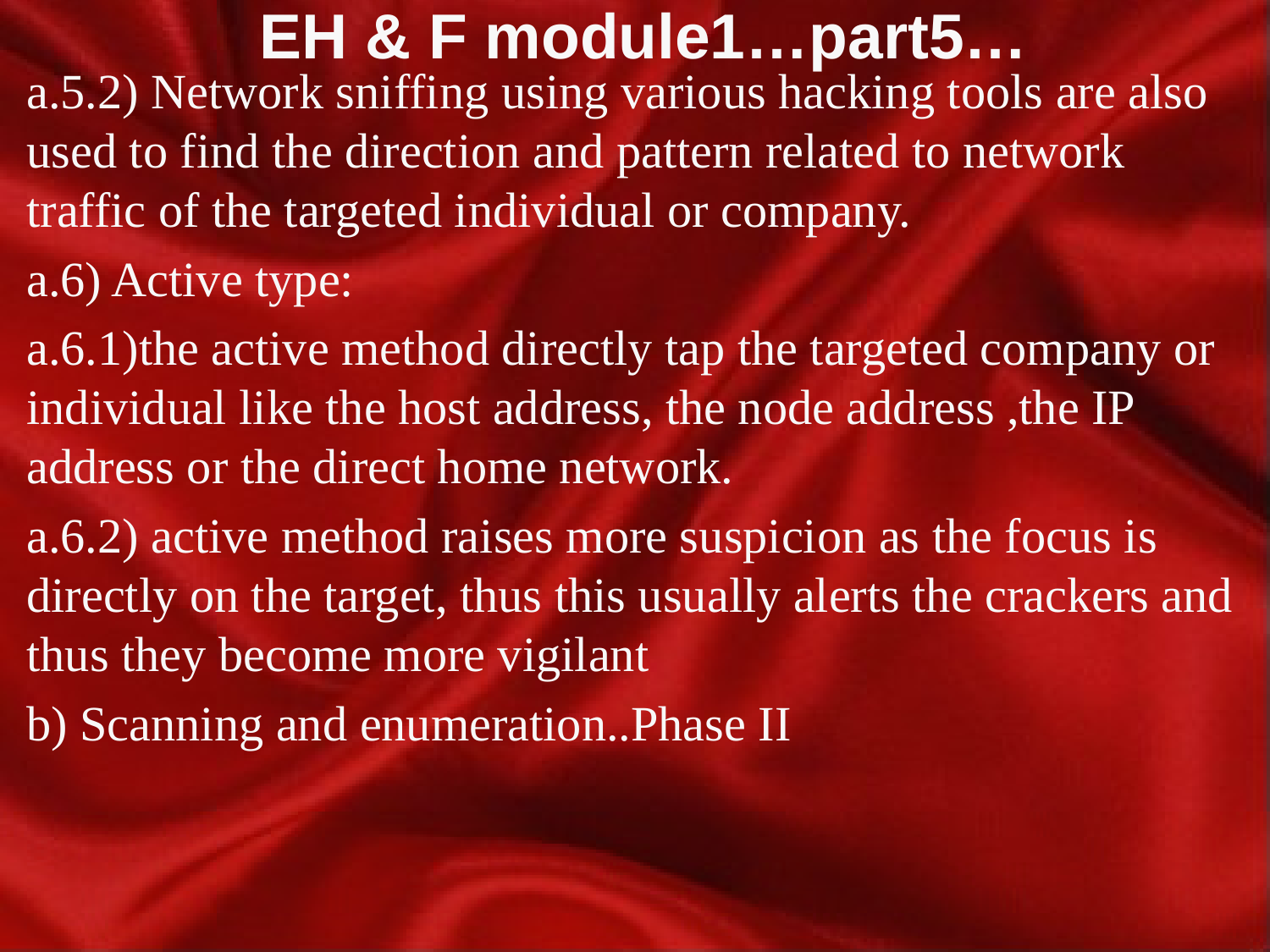

# EH & F module1…part5…
a.5.2) Network sniffing using various hacking tools are also used to find the direction and pattern related to network traffic of the targeted individual or company.
a.6) Active type:
a.6.1)the active method directly tap the targeted company or individual like the host address, the node address ,the IP address or the direct home network.
a.6.2) active method raises more suspicion as the focus is directly on the target, thus this usually alerts the crackers and thus they become more vigilant
b) Scanning and enumeration..Phase II